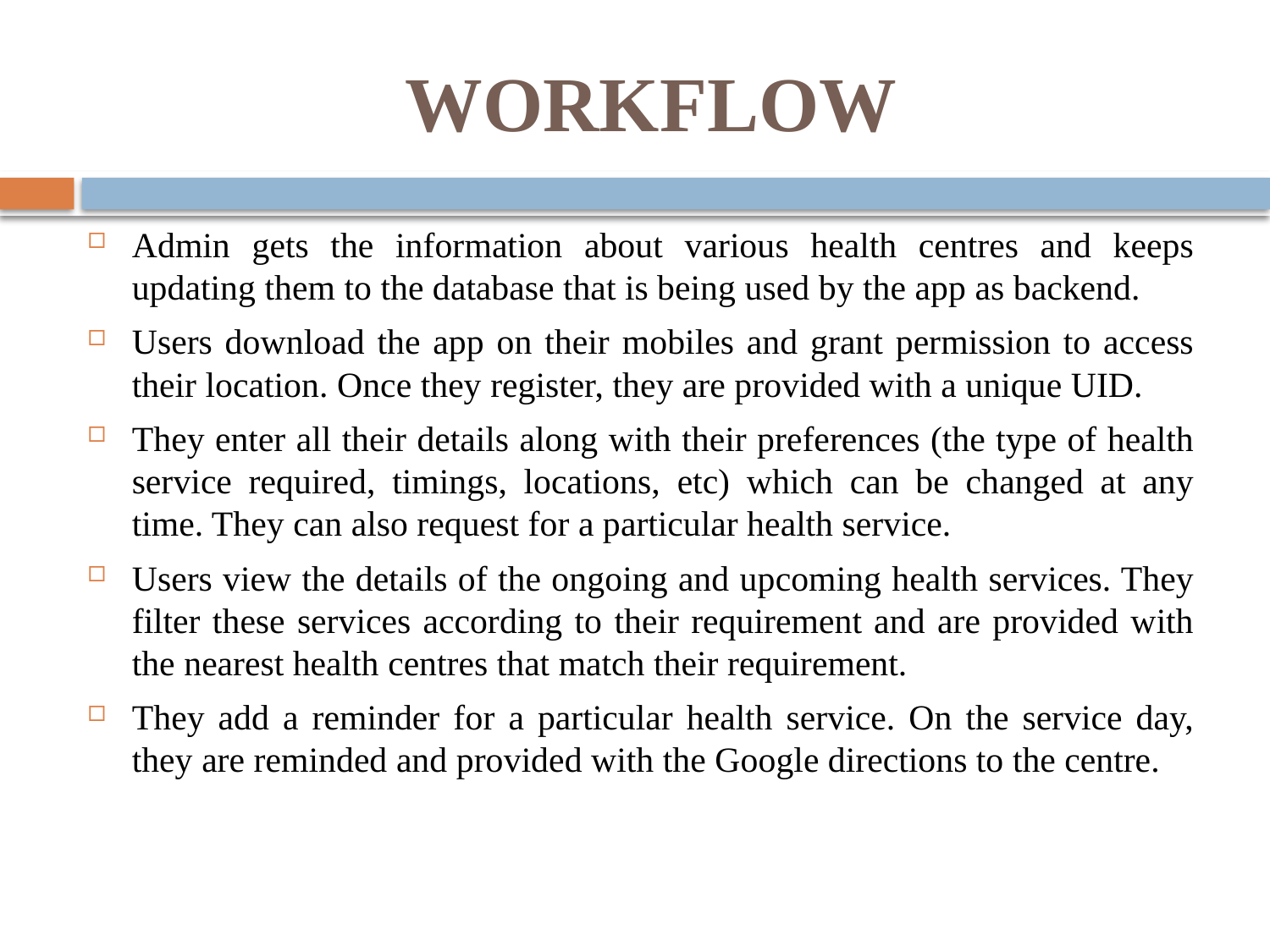

# WORKFLOW
Admin gets the information about various health centres and keeps updating them to the database that is being used by the app as backend.
Users download the app on their mobiles and grant permission to access their location. Once they register, they are provided with a unique UID.
They enter all their details along with their preferences (the type of health service required, timings, locations, etc) which can be changed at any time. They can also request for a particular health service.
Users view the details of the ongoing and upcoming health services. They filter these services according to their requirement and are provided with the nearest health centres that match their requirement.
They add a reminder for a particular health service. On the service day, they are reminded and provided with the Google directions to the centre.